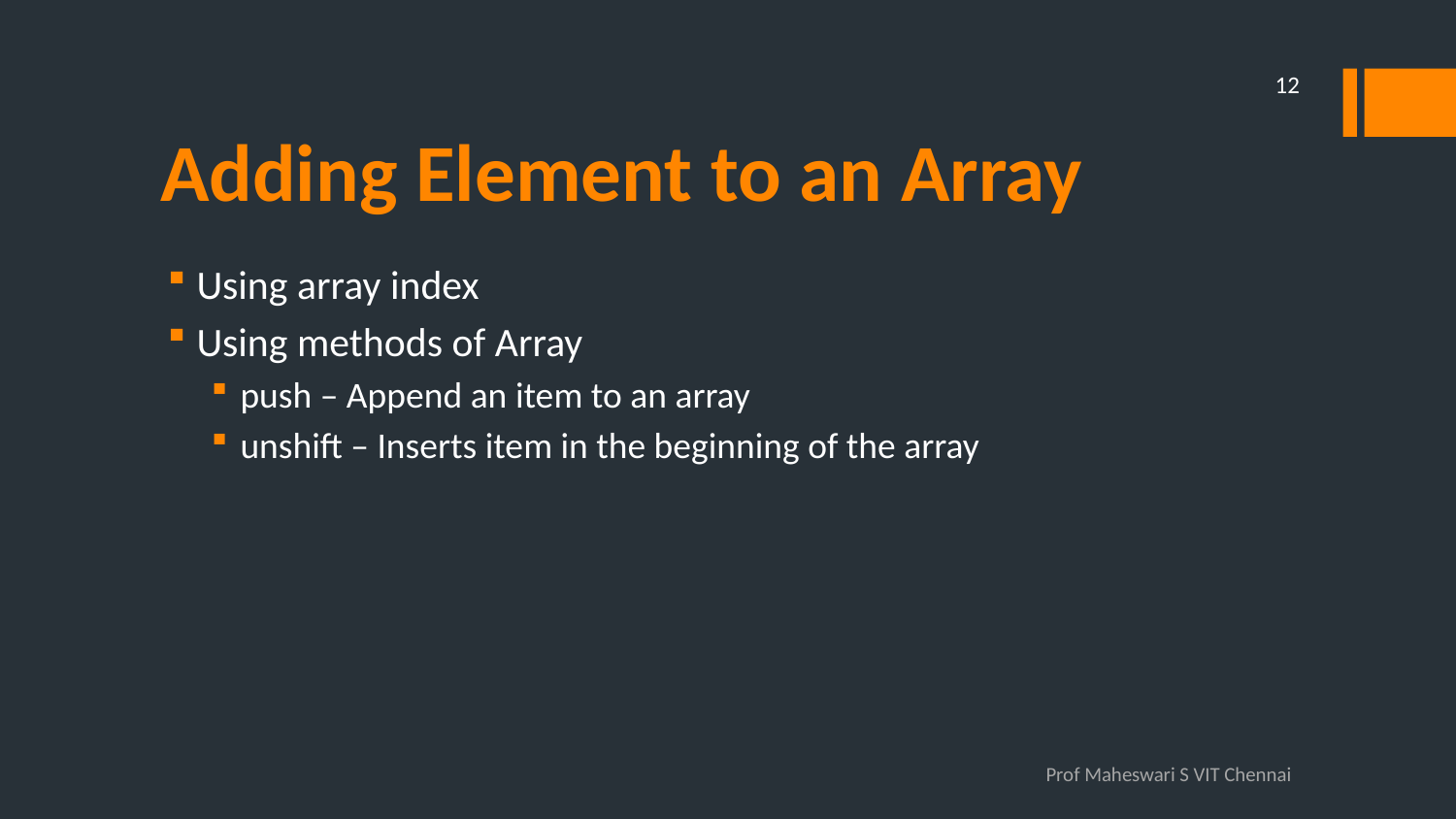

12
# Adding Element to an Array
Using array index
Using methods of Array
push – Append an item to an array
unshift – Inserts item in the beginning of the array

Prof Maheswari S VIT Chennai